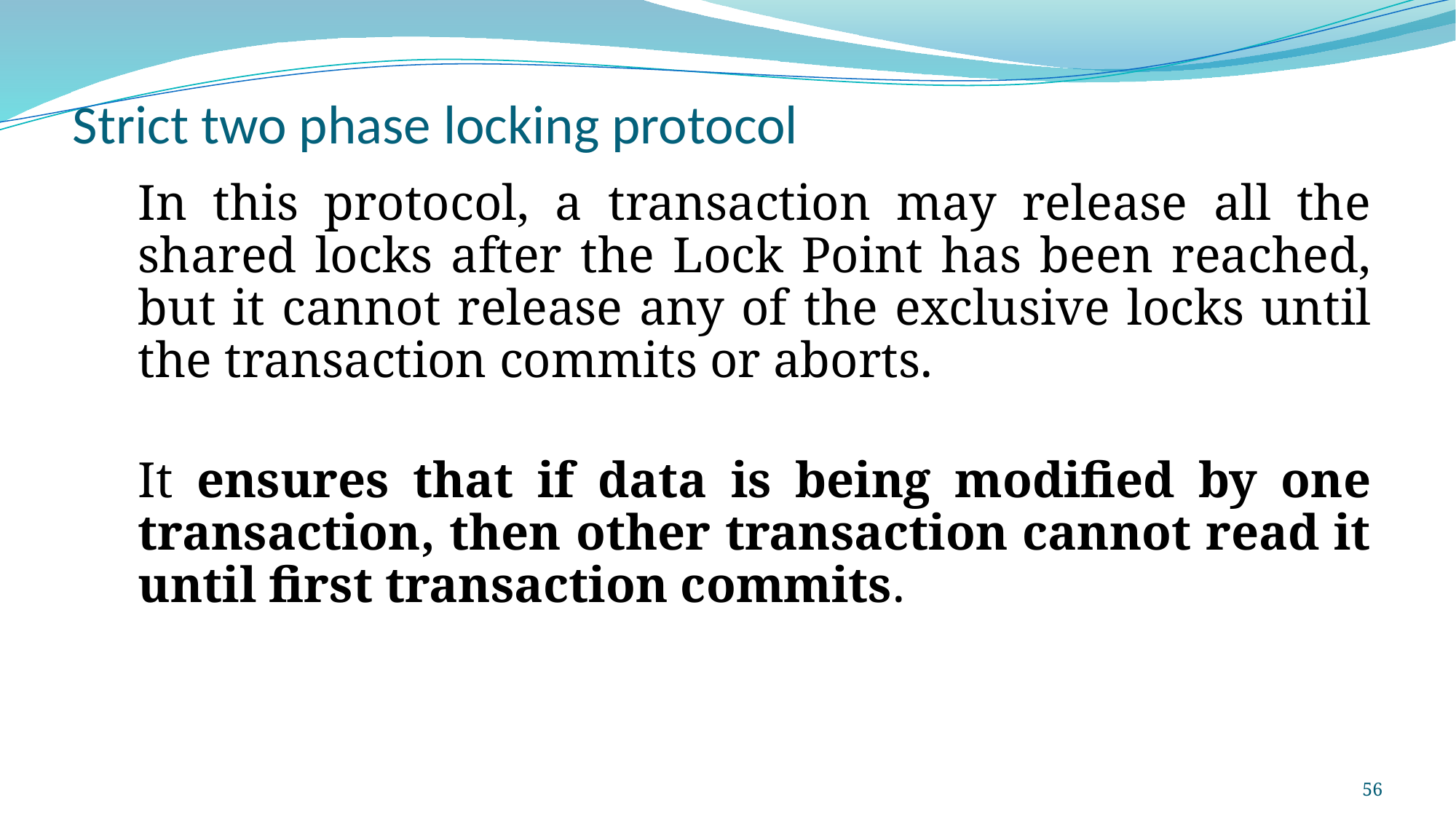

# Strict two phase locking protocol
In this protocol, a transaction may release all the shared locks after the Lock Point has been reached, but it cannot release any of the exclusive locks until the transaction commits or aborts.

It ensures that if data is being modified by one transaction, then other transaction cannot read it until first transaction commits.
56